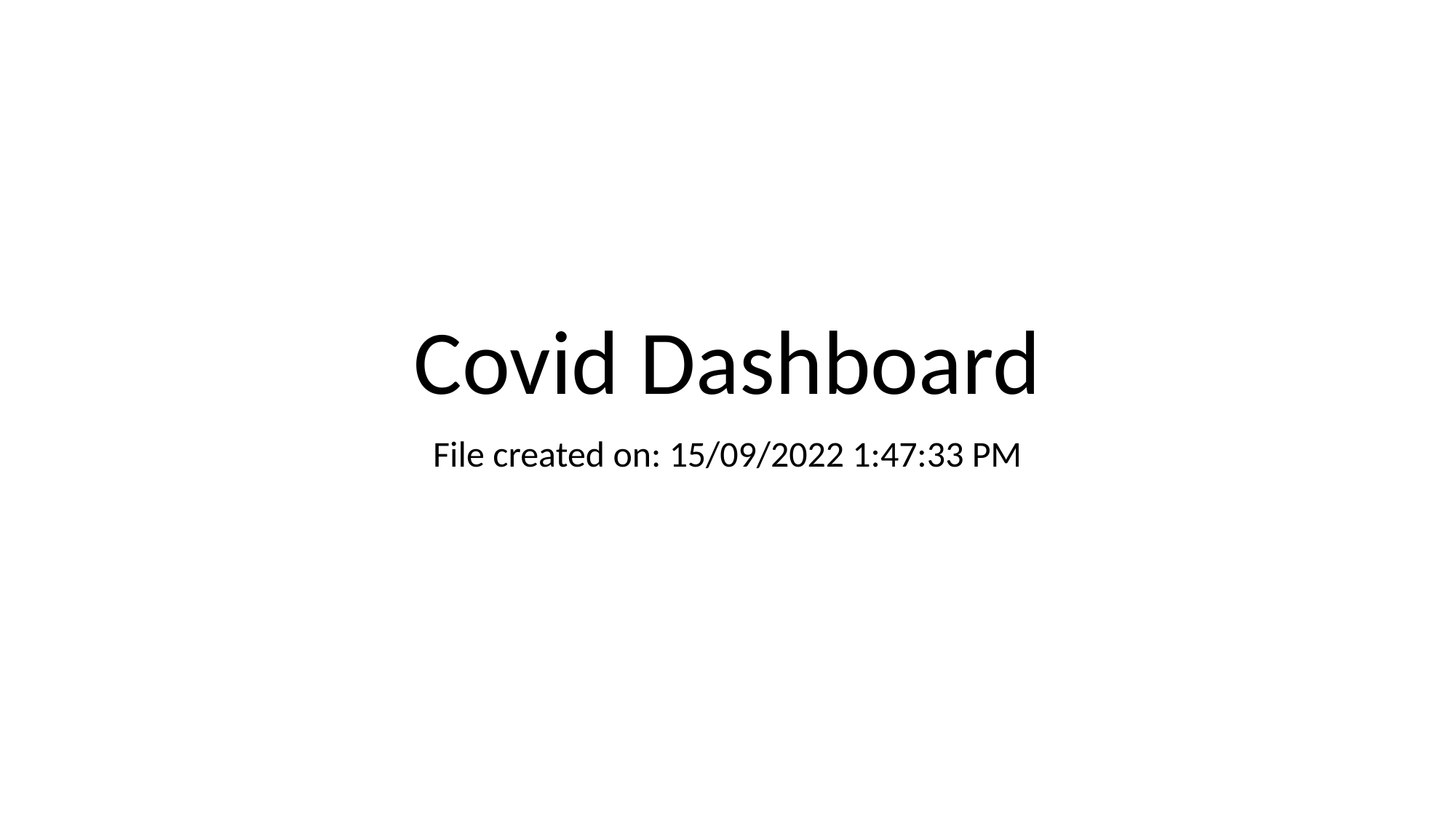

# Covid Dashboard
File created on: 15/09/2022 1:47:33 PM